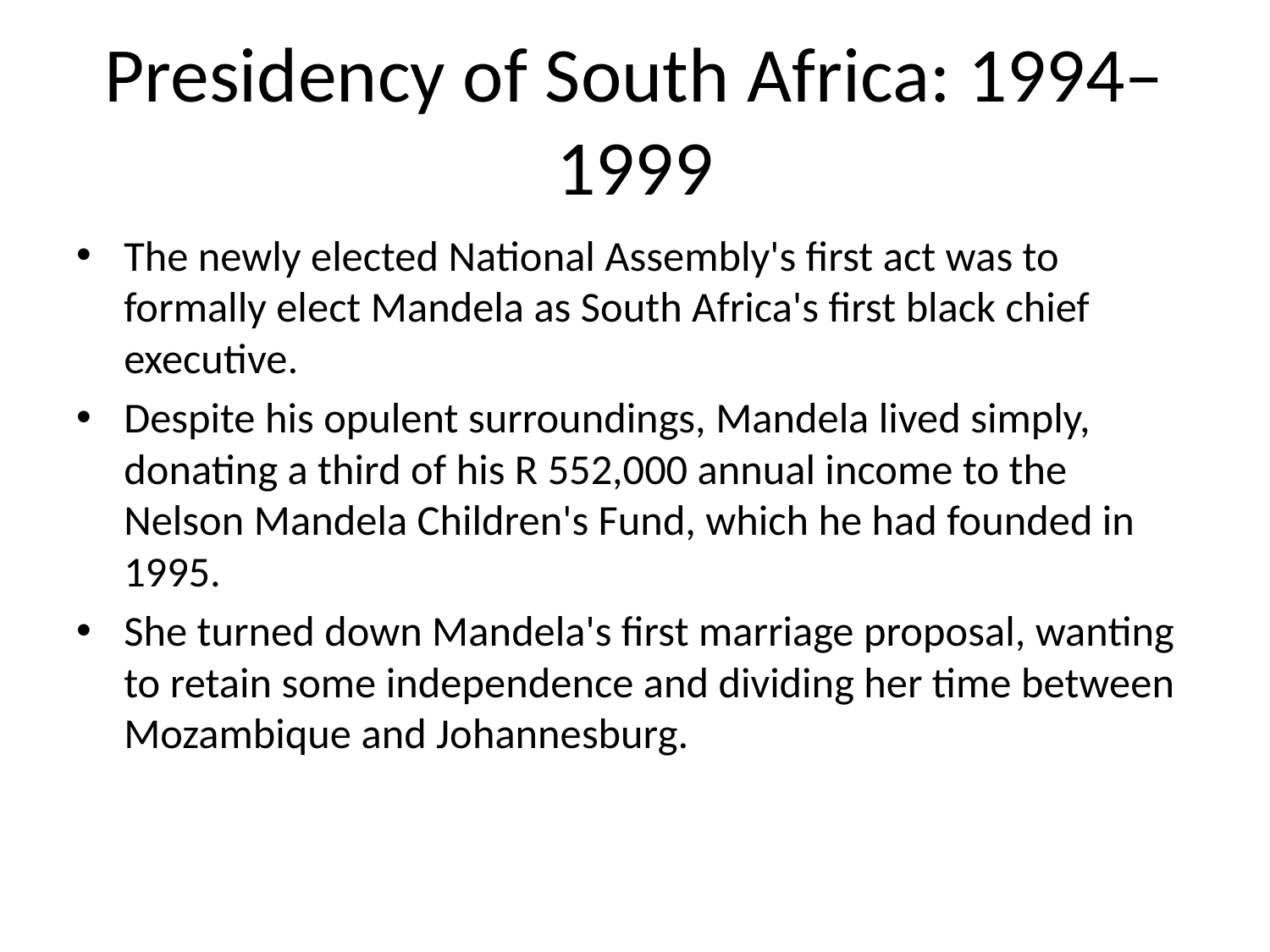

# Presidency of South Africa: 1994–1999
The newly elected National Assembly's first act was to formally elect Mandela as South Africa's first black chief executive.
Despite his opulent surroundings, Mandela lived simply, donating a third of his R 552,000 annual income to the Nelson Mandela Children's Fund, which he had founded in 1995.
She turned down Mandela's first marriage proposal, wanting to retain some independence and dividing her time between Mozambique and Johannesburg.